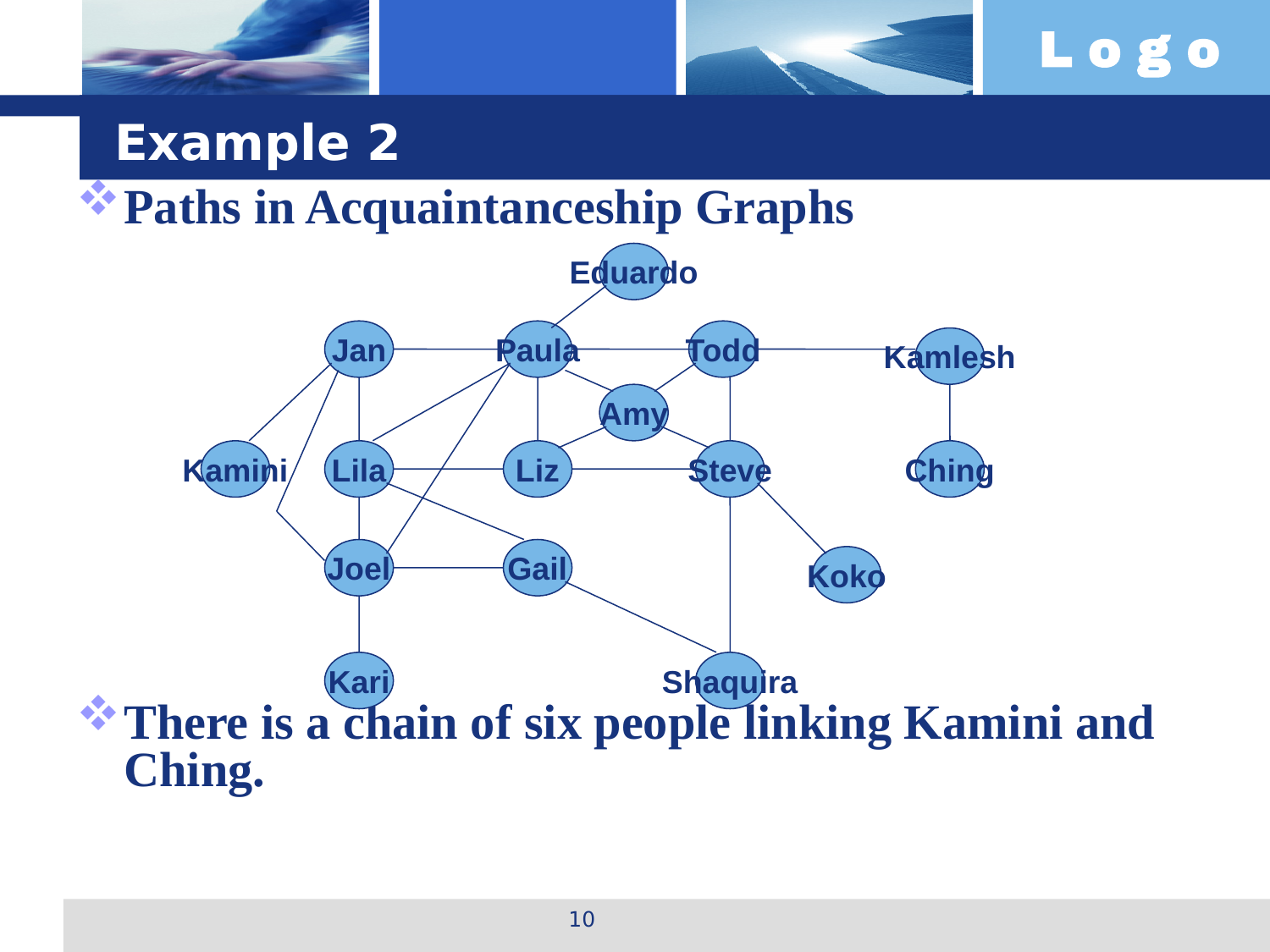

# Example 2
Paths in Acquaintanceship Graphs

There is a chain of six people linking Kamini and Ching.
Eduardo

Jan
Paula
Todd
Kamlesh

Amy

Kamini
Lila
Liz
Steve
Ching

Joel
Gail
Koko

Kari
Shaquira
10